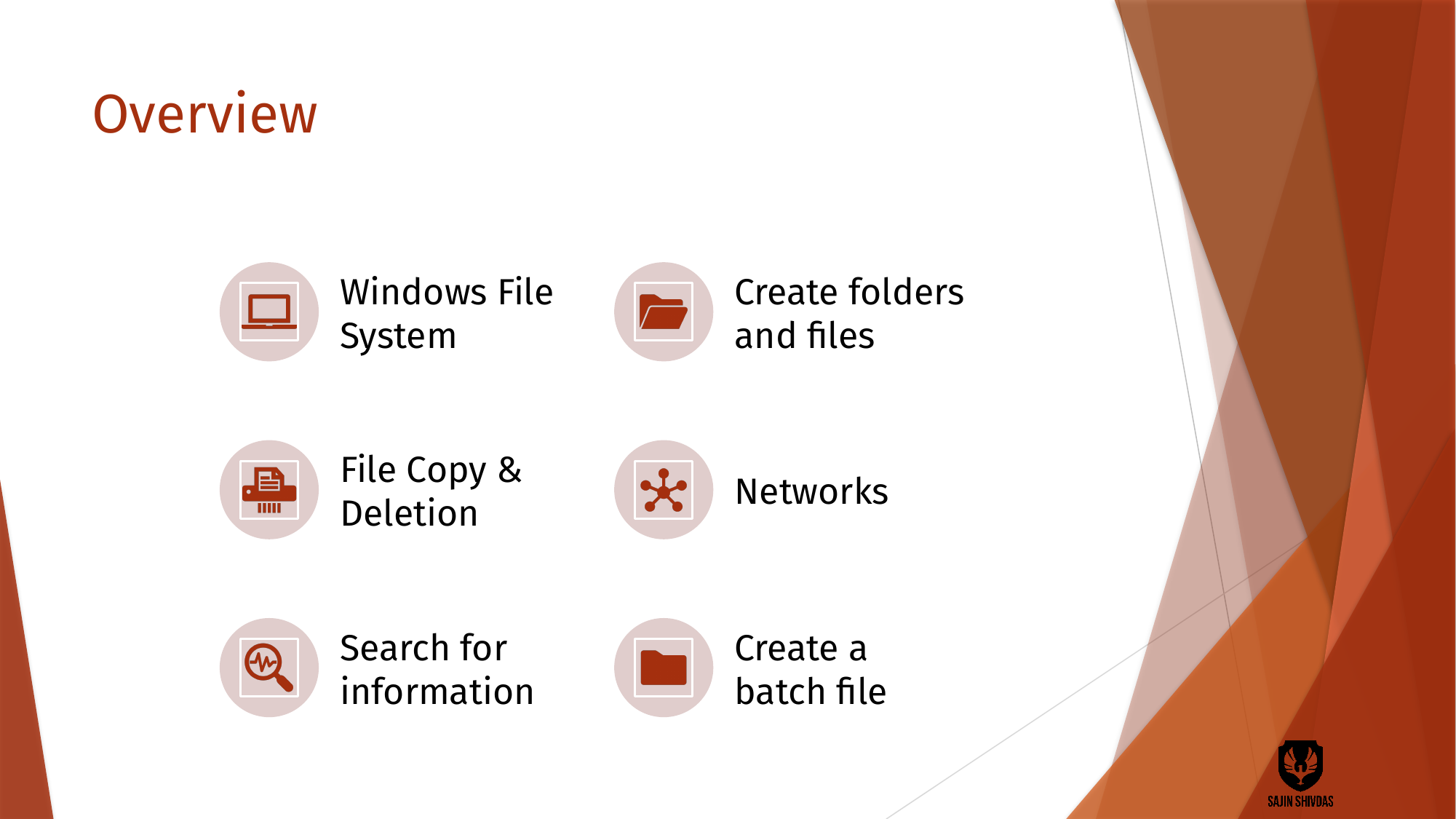

# Overview
Windows File System
Create folders and files
File Copy & Deletion
Networks
Search for information
Create a batch file